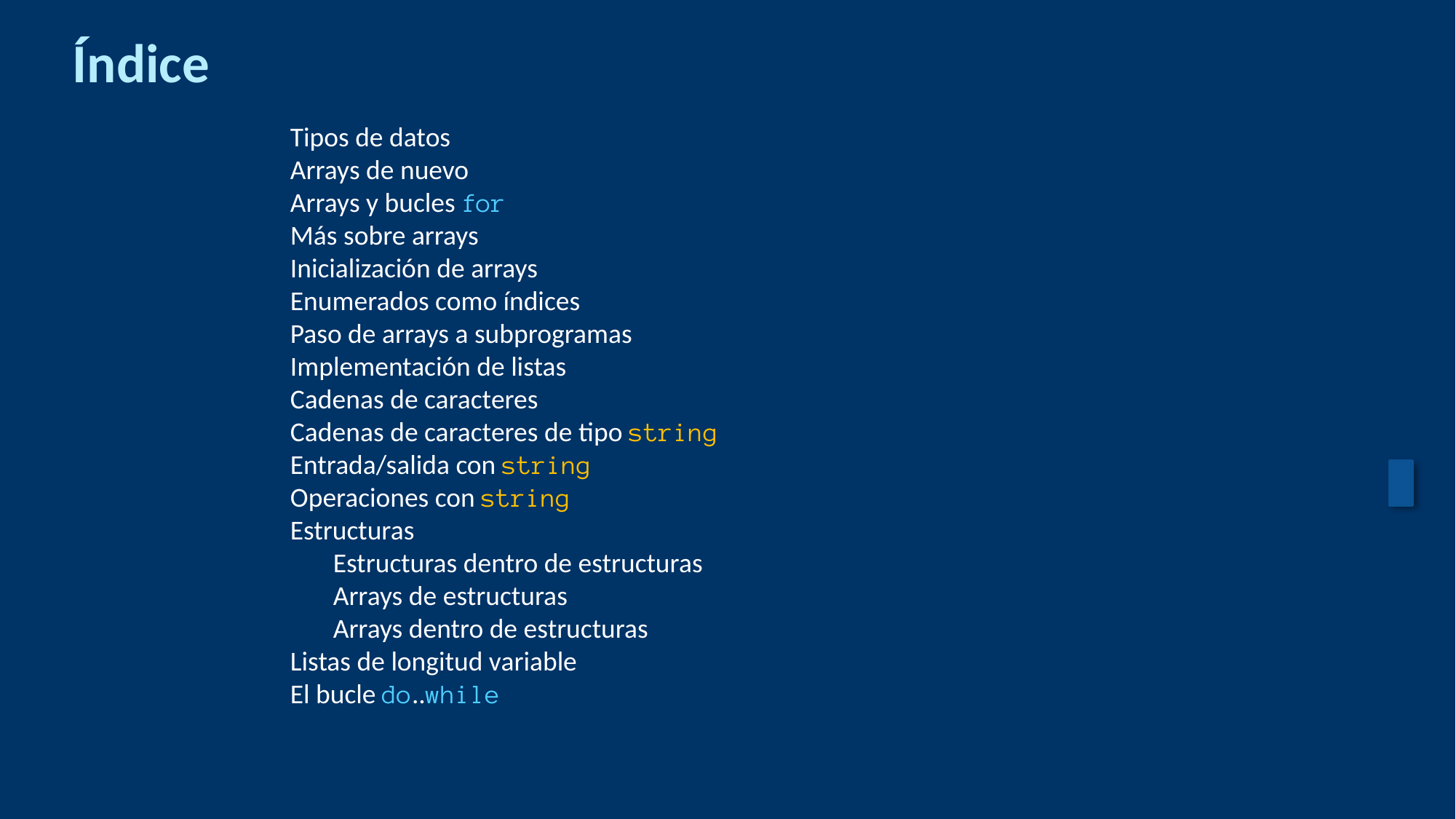

# Índice
Tipos de datos
Arrays de nuevo
Arrays y bucles for
Más sobre arrays
Inicialización de arrays
Enumerados como índices
Paso de arrays a subprogramas
Implementación de listas
Cadenas de caracteres
Cadenas de caracteres de tipo string
Entrada/salida con string
Operaciones con string
Estructuras
Estructuras dentro de estructuras
Arrays de estructuras
Arrays dentro de estructuras
Listas de longitud variable
El bucle do..while

ISFTN151 – AS AyED I